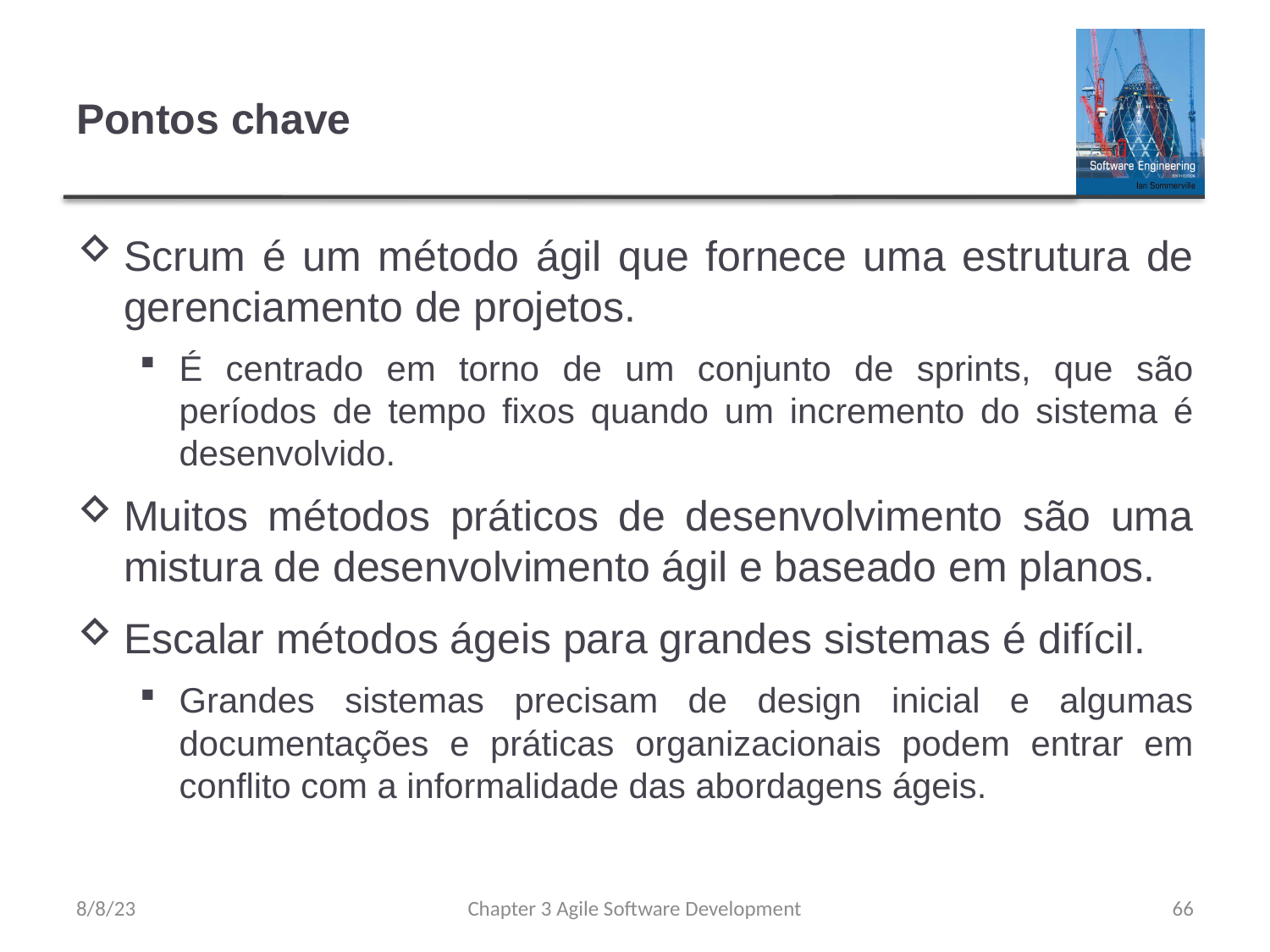

# Pontos chave
Scrum é um método ágil que fornece uma estrutura de gerenciamento de projetos.
É centrado em torno de um conjunto de sprints, que são períodos de tempo fixos quando um incremento do sistema é desenvolvido.
Muitos métodos práticos de desenvolvimento são uma mistura de desenvolvimento ágil e baseado em planos.
Escalar métodos ágeis para grandes sistemas é difícil.
Grandes sistemas precisam de design inicial e algumas documentações e práticas organizacionais podem entrar em conflito com a informalidade das abordagens ágeis.
8/8/23
Chapter 3 Agile Software Development
66